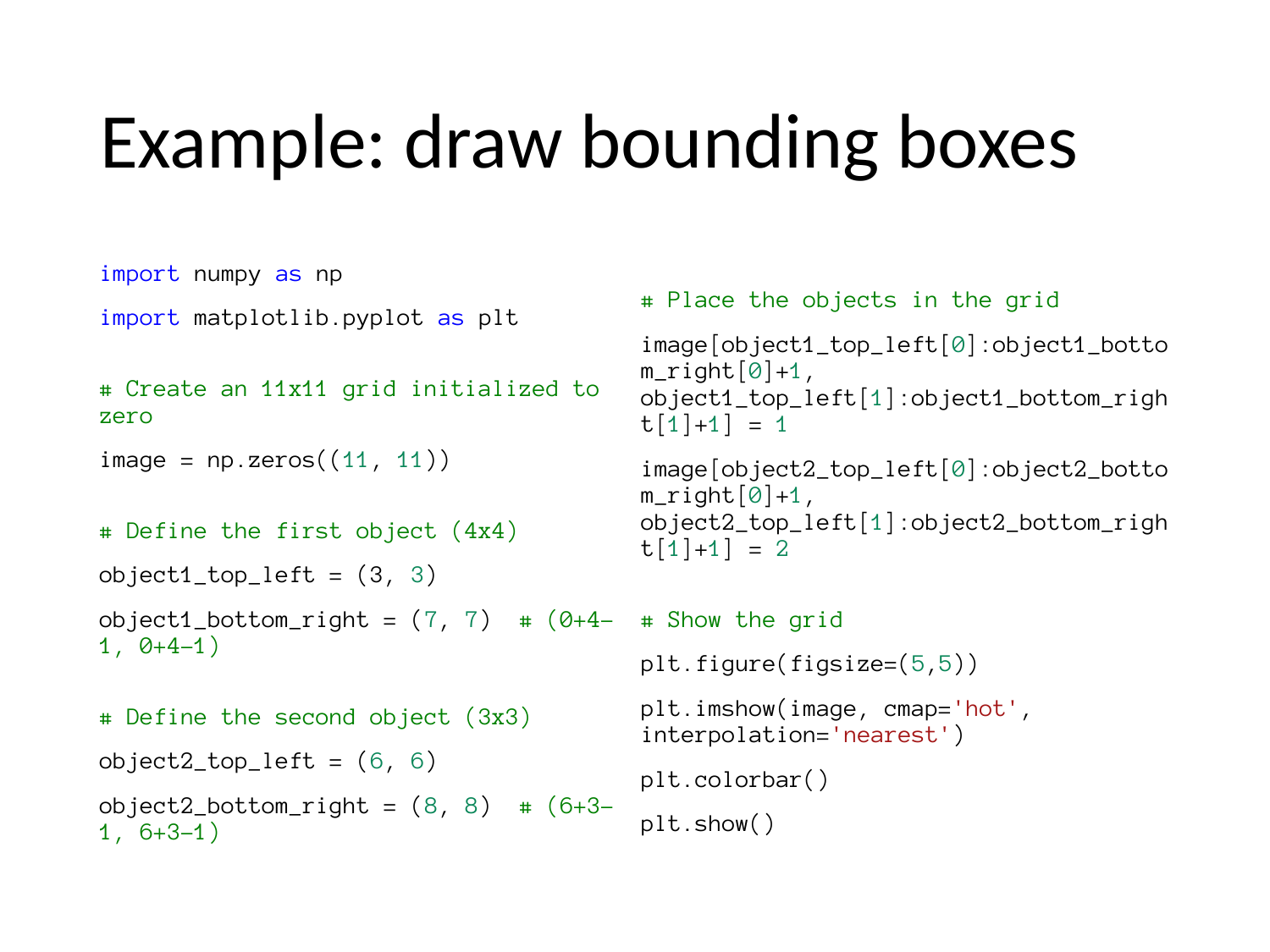

# Example: draw bounding boxes
sdf
import numpy as np
import matplotlib.pyplot as plt
# Create an 11x11 grid initialized to zero
image = np.zeros((11, 11))
# Define the first object (4x4)
object1_top_left = (3, 3)
object1_bottom_right = (7, 7)  # (0+4-1, 0+4-1)
# Define the second object (3x3)
object2_top_left = (6, 6)
object2_bottom_right = (8, 8)  # (6+3-1, 6+3-1)
# Place the objects in the grid
image[object1_top_left[0]:object1_bottom_right[0]+1, object1_top_left[1]:object1_bottom_right[1]+1] = 1
image[object2_top_left[0]:object2_bottom_right[0]+1, object2_top_left[1]:object2_bottom_right[1]+1] = 2
# Show the grid
plt.figure(figsize=(5,5))
plt.imshow(image, cmap='hot', interpolation='nearest')
plt.colorbar()
plt.show()